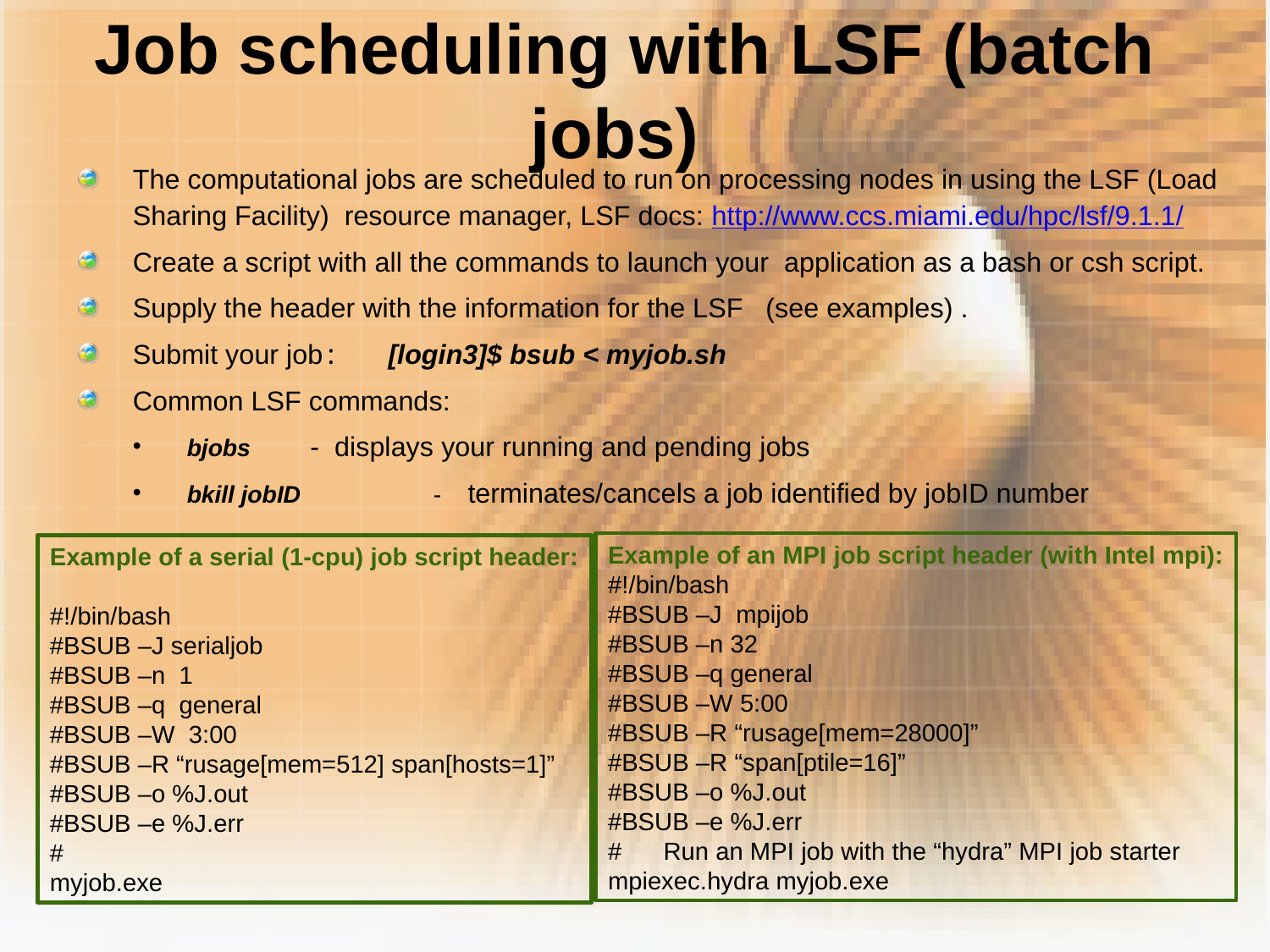

# Job scheduling with LSF (batch jobs)
The computational jobs are scheduled to run on processing nodes in using the LSF (Load Sharing Facility)  resource manager, LSF docs: http://www.ccs.miami.edu/hpc/lsf/9.1.1/
Create a script with all the commands to launch your  application as a bash or csh script.
Supply the header with the information for the LSF   (see examples) .
Submit your job:   [login3]$ bsub < myjob.sh
Common LSF commands:
bjobs      	-  displays your running and pending jobs
bkill jobID     	-    terminates/cancels a job identified by jobID number
Example of an MPI job script header (with Intel mpi):
#!/bin/bash
#BSUB –J  mpijob
#BSUB –n 32
#BSUB –q general
#BSUB –W 5:00
#BSUB –R “rusage[mem=28000]”
#BSUB –R “span[ptile=16]”
#BSUB –o %J.out
#BSUB –e %J.err
#      Run an MPI job with the “hydra” MPI job starter
mpiexec.hydra myjob.exe
Example of a serial (1-cpu) job script header:

#!/bin/bash
#BSUB –J serialjob
#BSUB –n  1
#BSUB –q  general
#BSUB –W  3:00
#BSUB –R “rusage[mem=512] span[hosts=1]”
#BSUB –o %J.out
#BSUB –e %J.err
#
myjob.exe